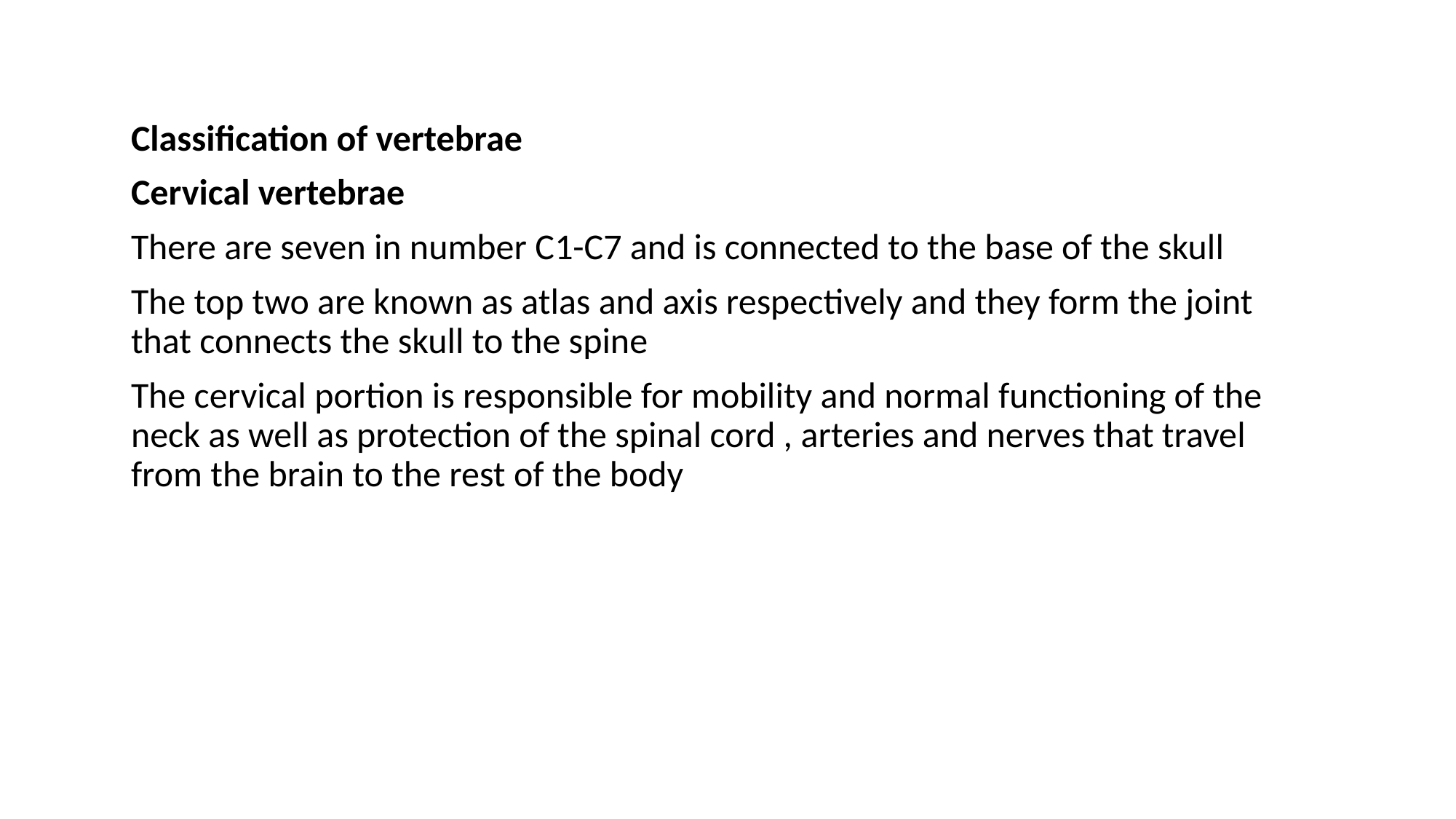

Classification of vertebrae
Cervical vertebrae
There are seven in number C1-C7 and is connected to the base of the skull
The top two are known as atlas and axis respectively and they form the joint that connects the skull to the spine
The cervical portion is responsible for mobility and normal functioning of the neck as well as protection of the spinal cord , arteries and nerves that travel from the brain to the rest of the body